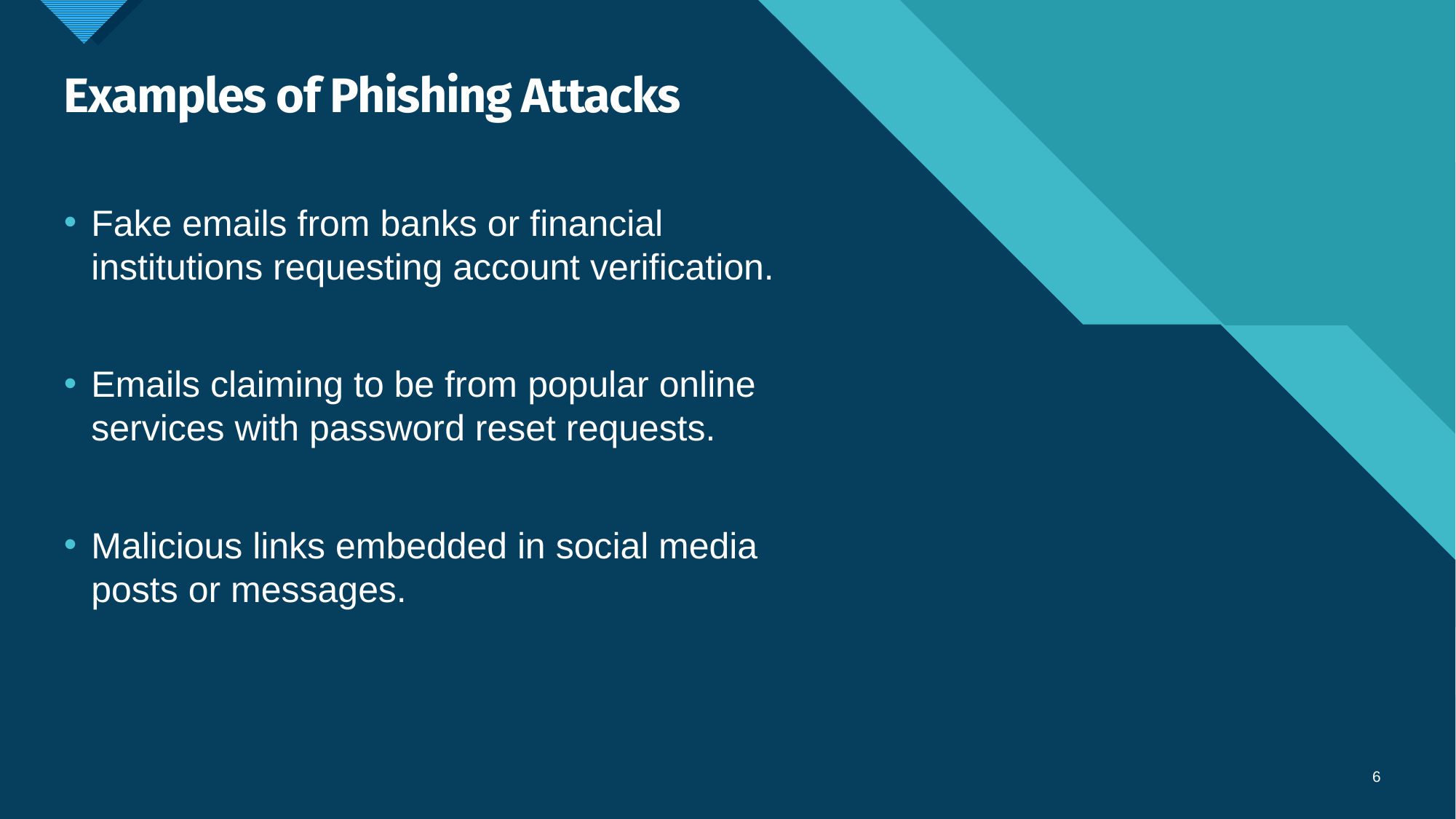

# Examples of Phishing Attacks
Fake emails from banks or financial institutions requesting account verification.

Emails claiming to be from popular online services with password reset requests.

Malicious links embedded in social media posts or messages.
6